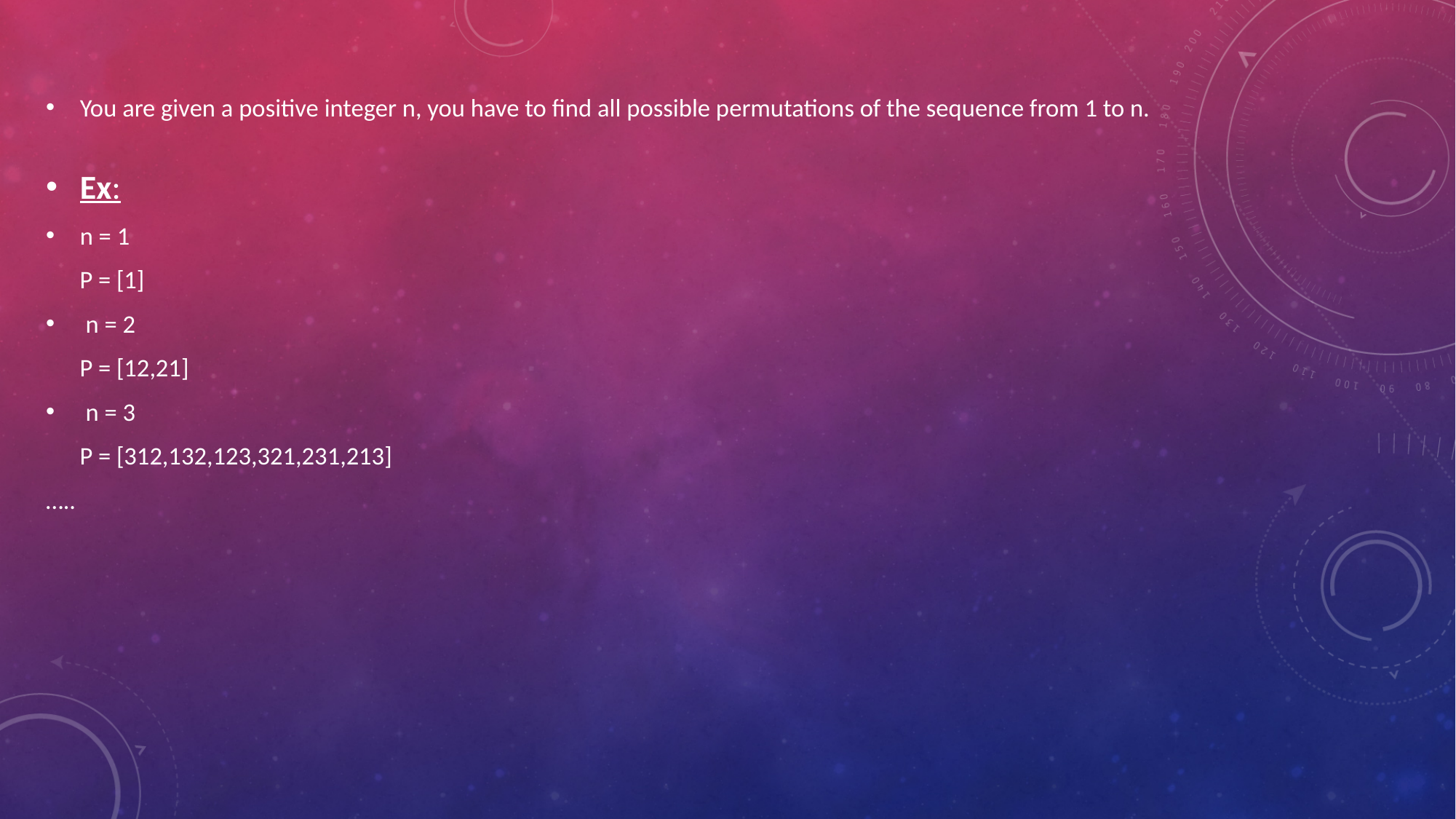

You are given a positive integer n, you have to find all possible permutations of the sequence from 1 to n.
Ex:
n = 1
      P = [1]
 n = 2
      P = [12,21]
 n = 3
      P = [312,132,123,321,231,213]
…..